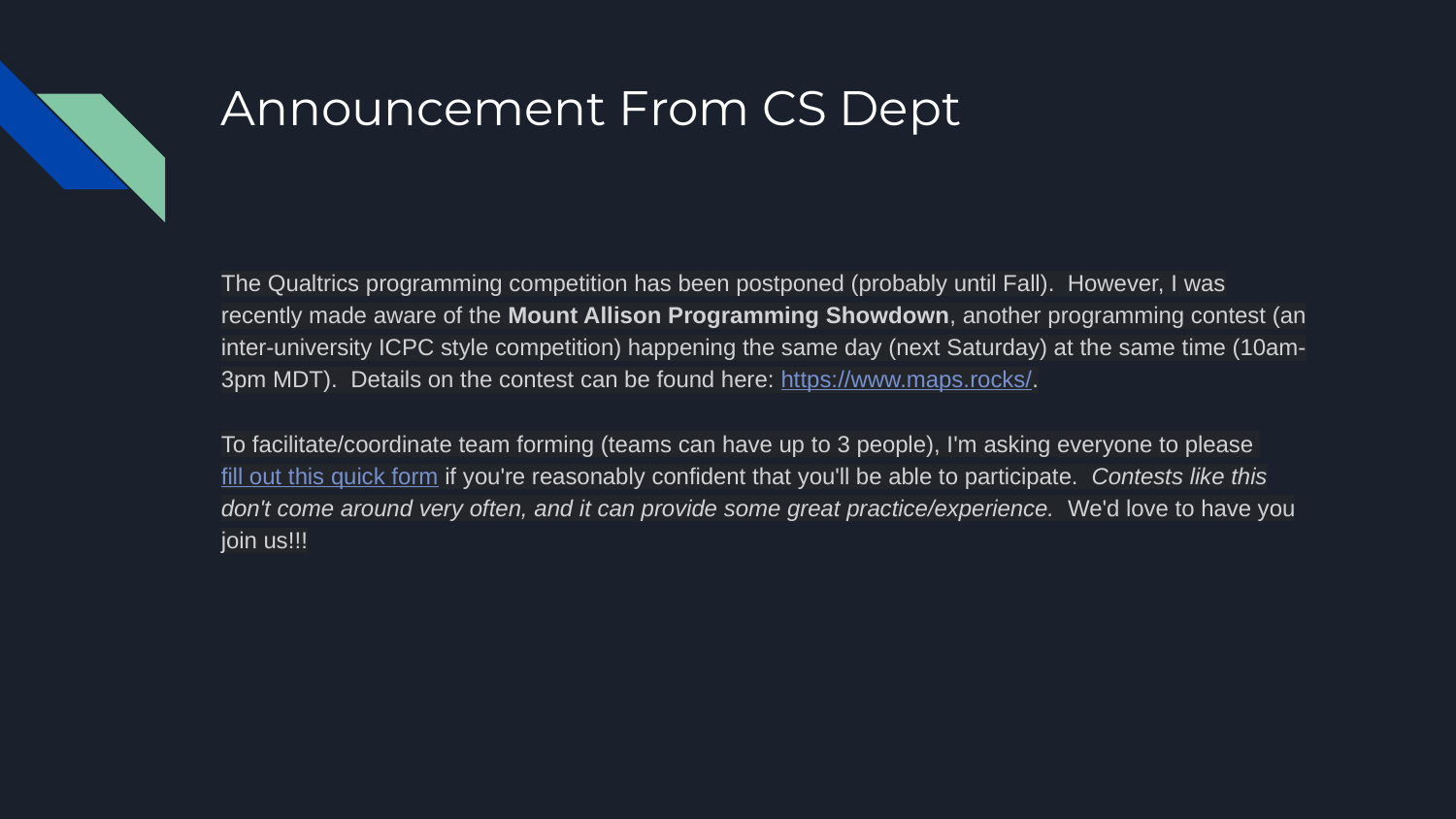

# Announcement From CS Dept
The Qualtrics programming competition has been postponed (probably until Fall).  However, I was recently made aware of the Mount Allison Programming Showdown, another programming contest (an inter-university ICPC style competition) happening the same day (next Saturday) at the same time (10am-3pm MDT).  Details on the contest can be found here: https://www.maps.rocks/.
To facilitate/coordinate team forming (teams can have up to 3 people), I'm asking everyone to please fill out this quick form if you're reasonably confident that you'll be able to participate.  Contests like this don't come around very often, and it can provide some great practice/experience.  We'd love to have you join us!!!